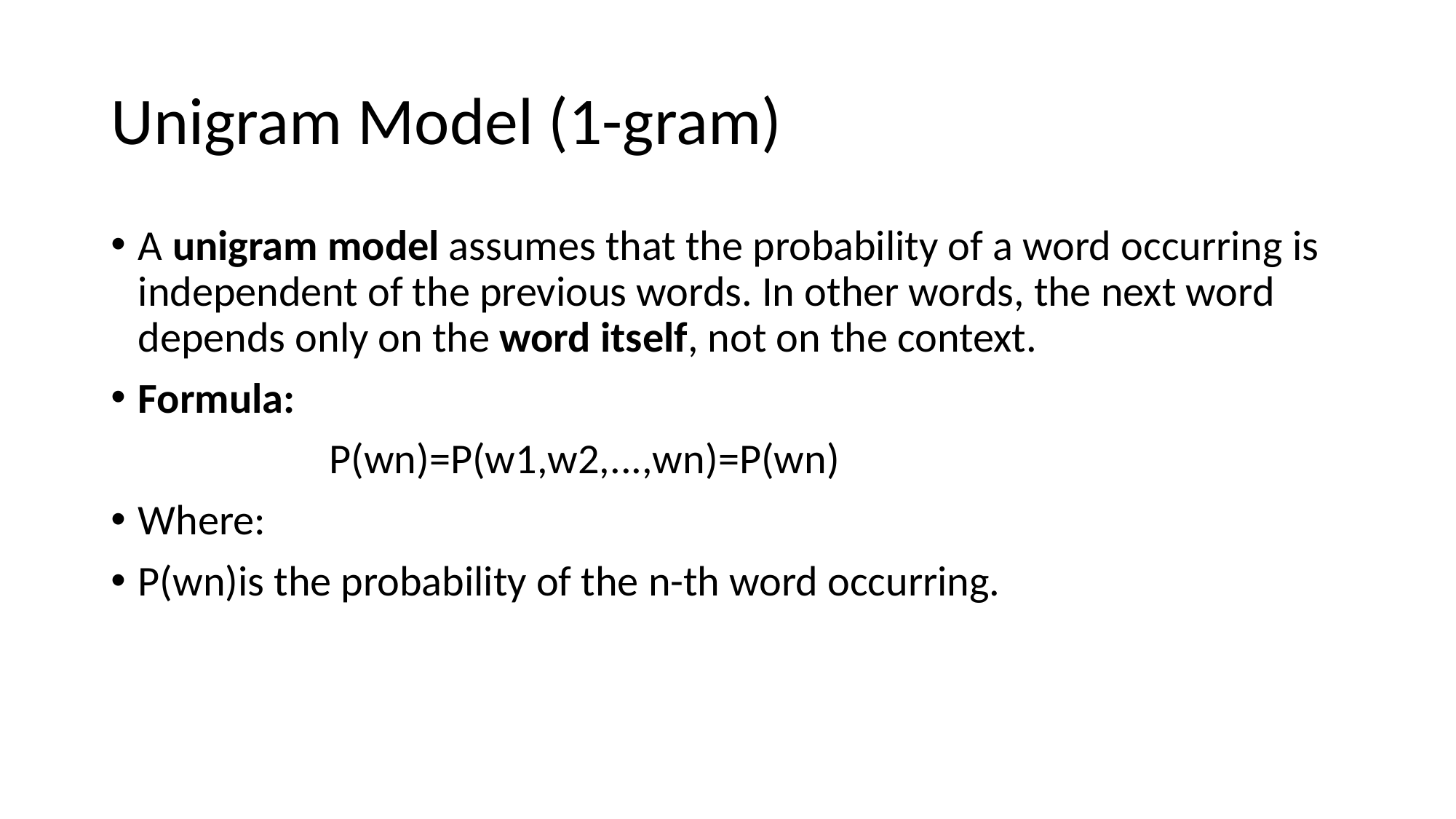

# Unigram Model (1-gram)
A unigram model assumes that the probability of a word occurring is independent of the previous words. In other words, the next word depends only on the word itself, not on the context.
Formula:
		P(wn​)=P(w1​,w2​,...,wn​)=P(wn​)
Where:
P(wn)is the probability of the n-th word occurring.